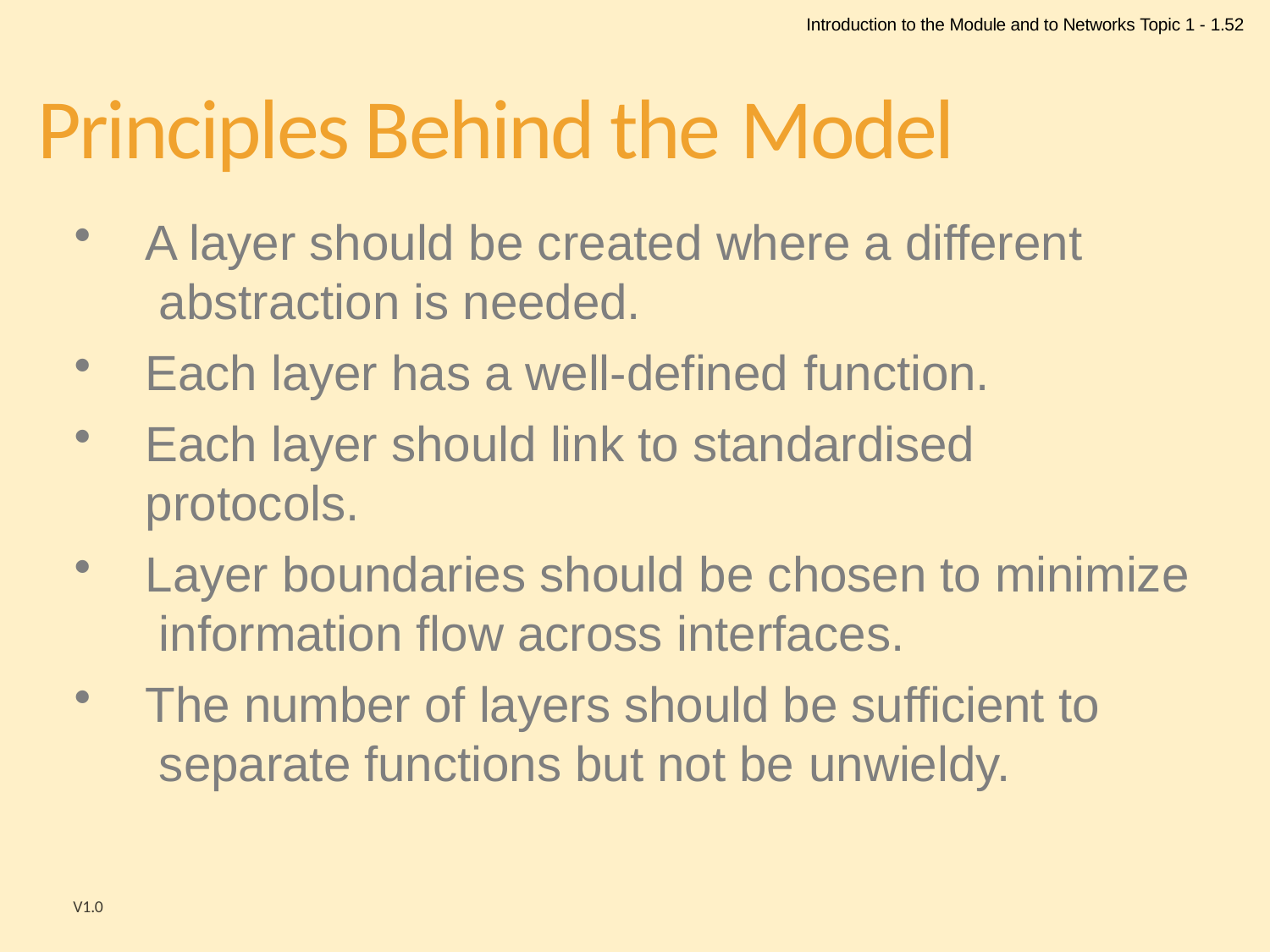

Introduction to the Module and to Networks Topic 1 - 1.52
# Principles Behind the Model
A layer should be created where a different  abstraction is needed.
Each layer has a well-defined function.
Each layer should link to standardised protocols.
Layer boundaries should be chosen to minimize  information flow across interfaces.
The number of layers should be sufficient to  separate functions but not be unwieldy.
V1.0